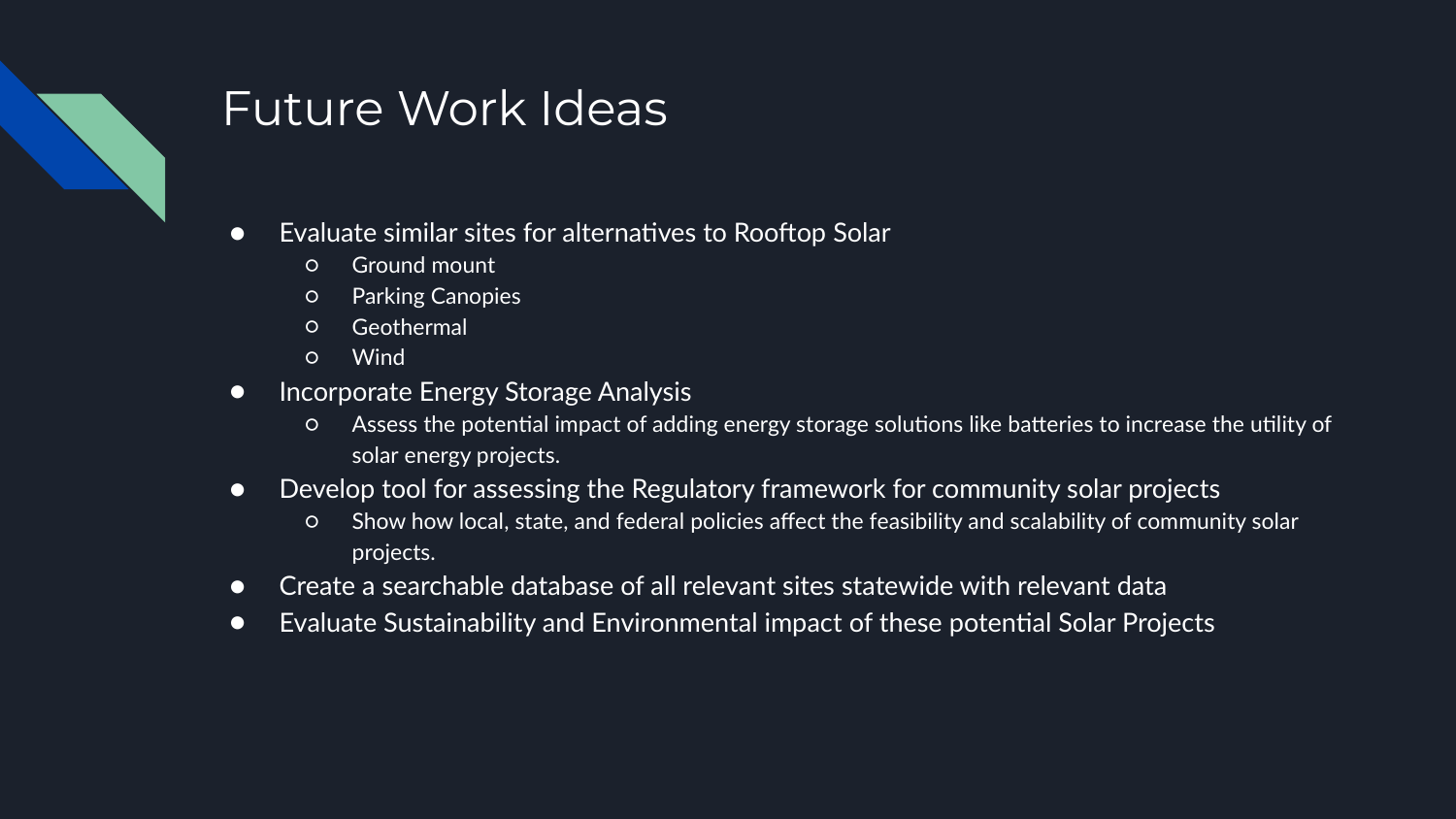

# Future Work Ideas
Evaluate similar sites for alternatives to Rooftop Solar
Ground mount
Parking Canopies
Geothermal
Wind
Incorporate Energy Storage Analysis
Assess the potential impact of adding energy storage solutions like batteries to increase the utility of solar energy projects.
Develop tool for assessing the Regulatory framework for community solar projects
Show how local, state, and federal policies affect the feasibility and scalability of community solar projects.
Create a searchable database of all relevant sites statewide with relevant data
Evaluate Sustainability and Environmental impact of these potential Solar Projects